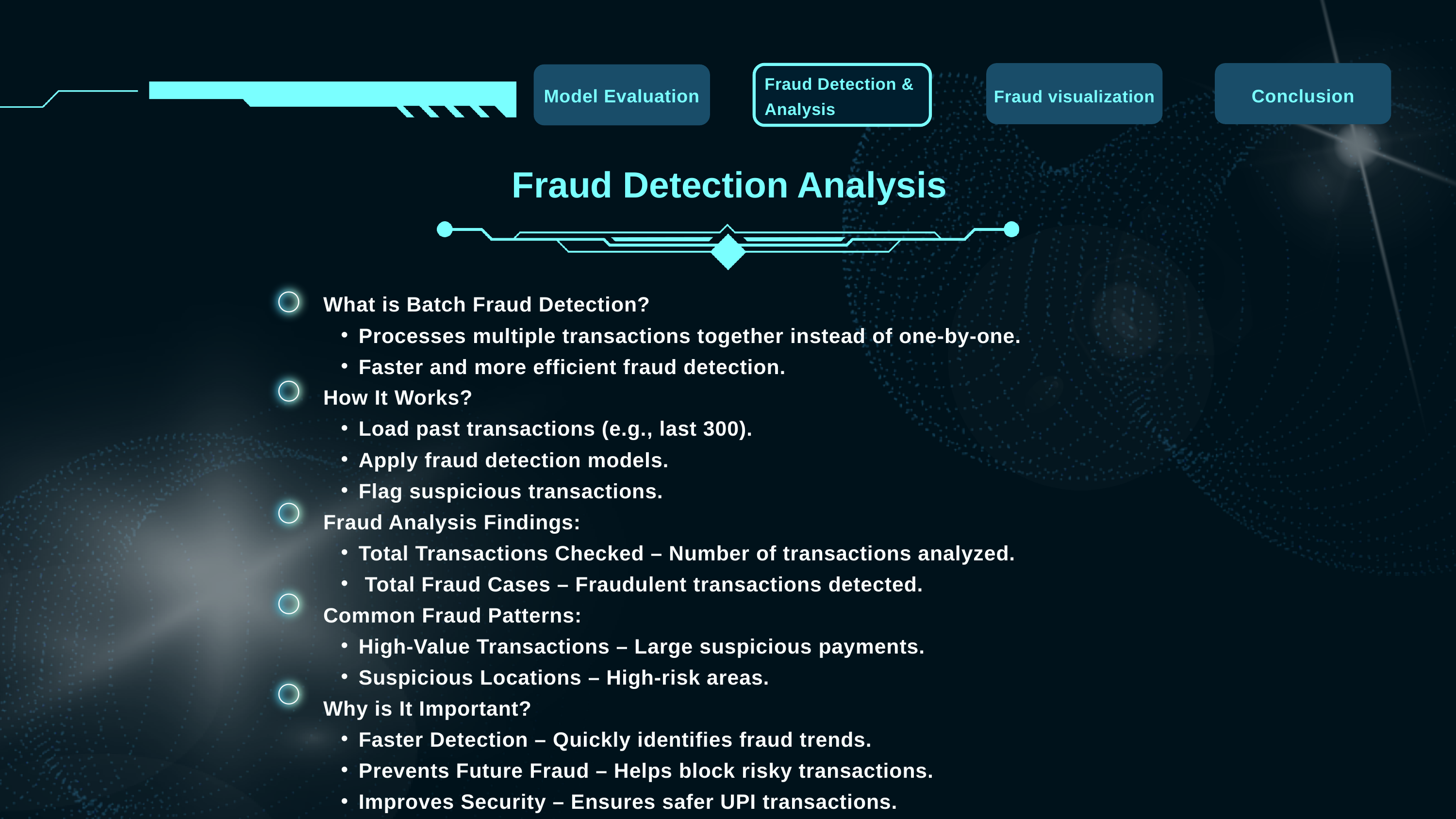

Fraud Detection &  Analysis
Model Evaluation
Conclusion
Fraud visualization

Fraud Detection Analysis

What is Batch Fraud Detection?
Processes multiple transactions together instead of one-by-one.
Faster and more efficient fraud detection.
How It Works?
Load past transactions (e.g., last 300).
Apply fraud detection models.
Flag suspicious transactions.
Fraud Analysis Findings:
Total Transactions Checked – Number of transactions analyzed.
 Total Fraud Cases – Fraudulent transactions detected.
Common Fraud Patterns:
High-Value Transactions – Large suspicious payments.
Suspicious Locations – High-risk areas.
Why is It Important?
Faster Detection – Quickly identifies fraud trends.
Prevents Future Fraud – Helps block risky transactions.
Improves Security – Ensures safer UPI transactions.